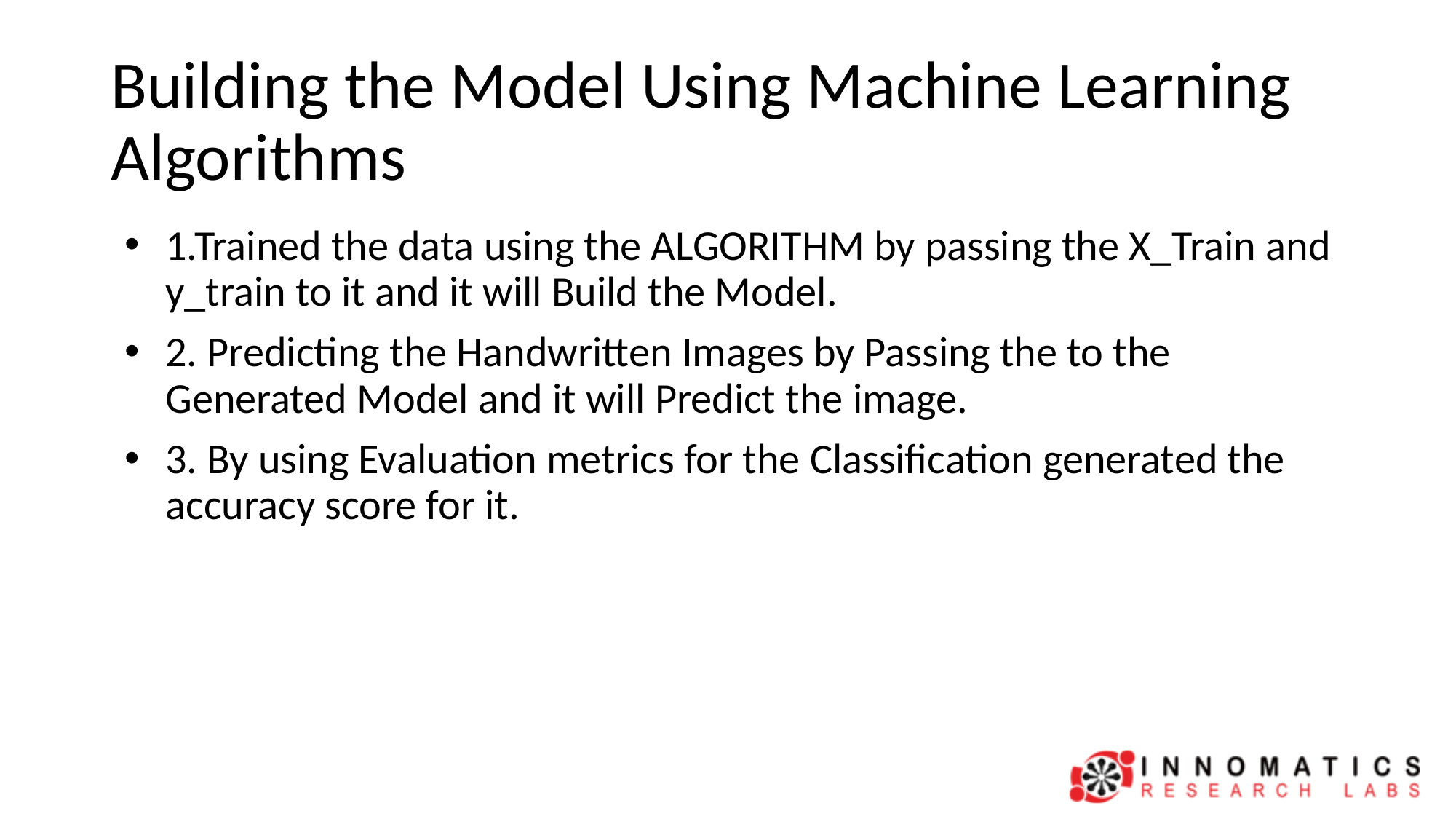

# Building the Model Using Machine Learning Algorithms
1.Trained the data using the ALGORITHM by passing the X_Train and y_train to it and it will Build the Model.
2. Predicting the Handwritten Images by Passing the to the Generated Model and it will Predict the image.
3. By using Evaluation metrics for the Classification generated the accuracy score for it.